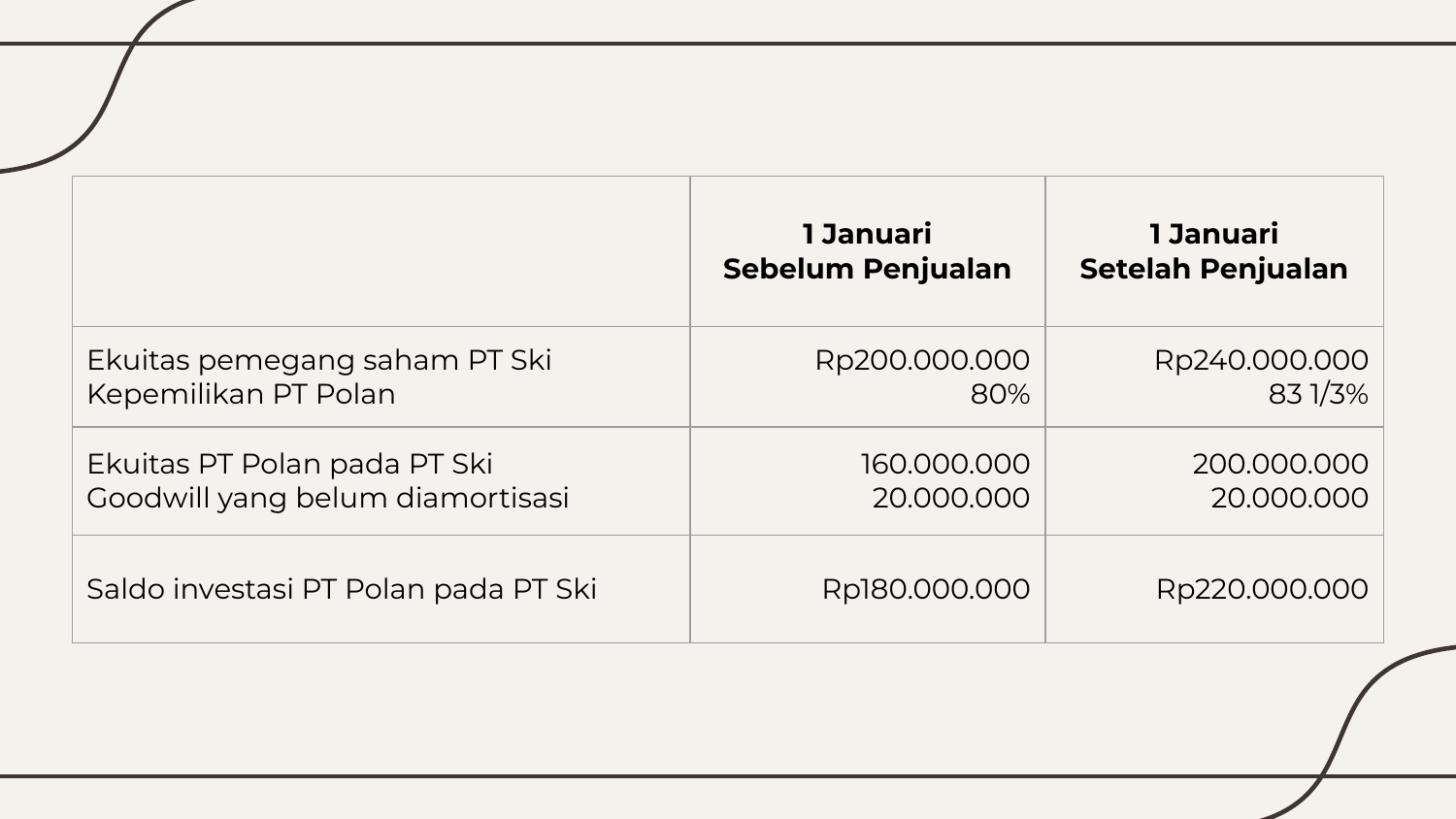

|  | 1 Januari Sebelum Penjualan | 1 Januari Setelah Penjualan |
| --- | --- | --- |
| Ekuitas pemegang saham PT Ski Kepemilikan PT Polan | Rp200.000.000 80% | Rp240.000.000 83 1/3% |
| Ekuitas PT Polan pada PT Ski Goodwill yang belum diamortisasi | 160.000.000 20.000.000 | 200.000.000 20.000.000 |
| Saldo investasi PT Polan pada PT Ski | Rp180.000.000 | Rp220.000.000 |